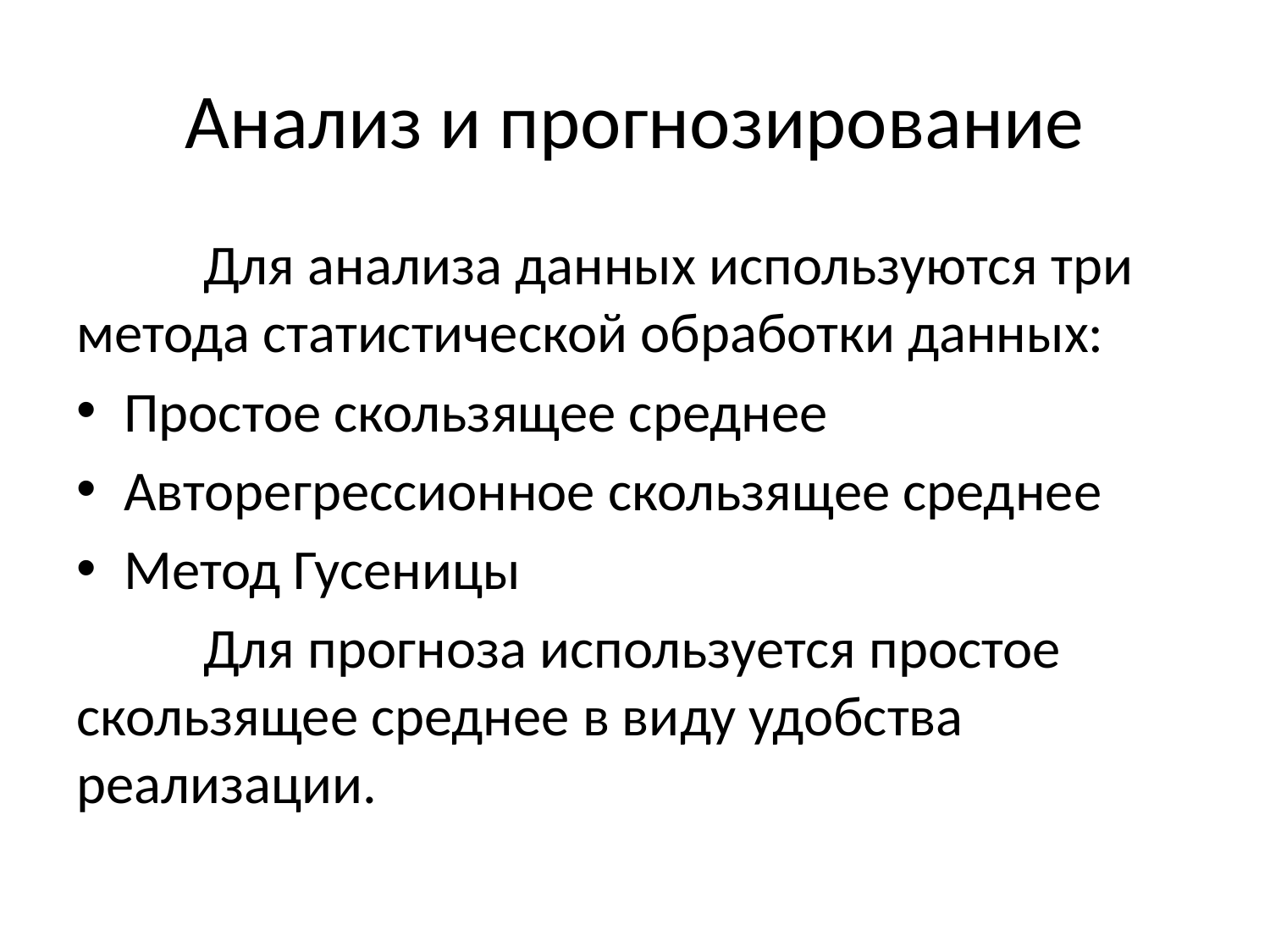

# Анализ и прогнозирование
	Для анализа данных используются три метода статистической обработки данных:
Простое скользящее среднее
Авторегрессионное скользящее среднее
Метод Гусеницы
	Для прогноза используется простое скользящее среднее в виду удобства реализации.